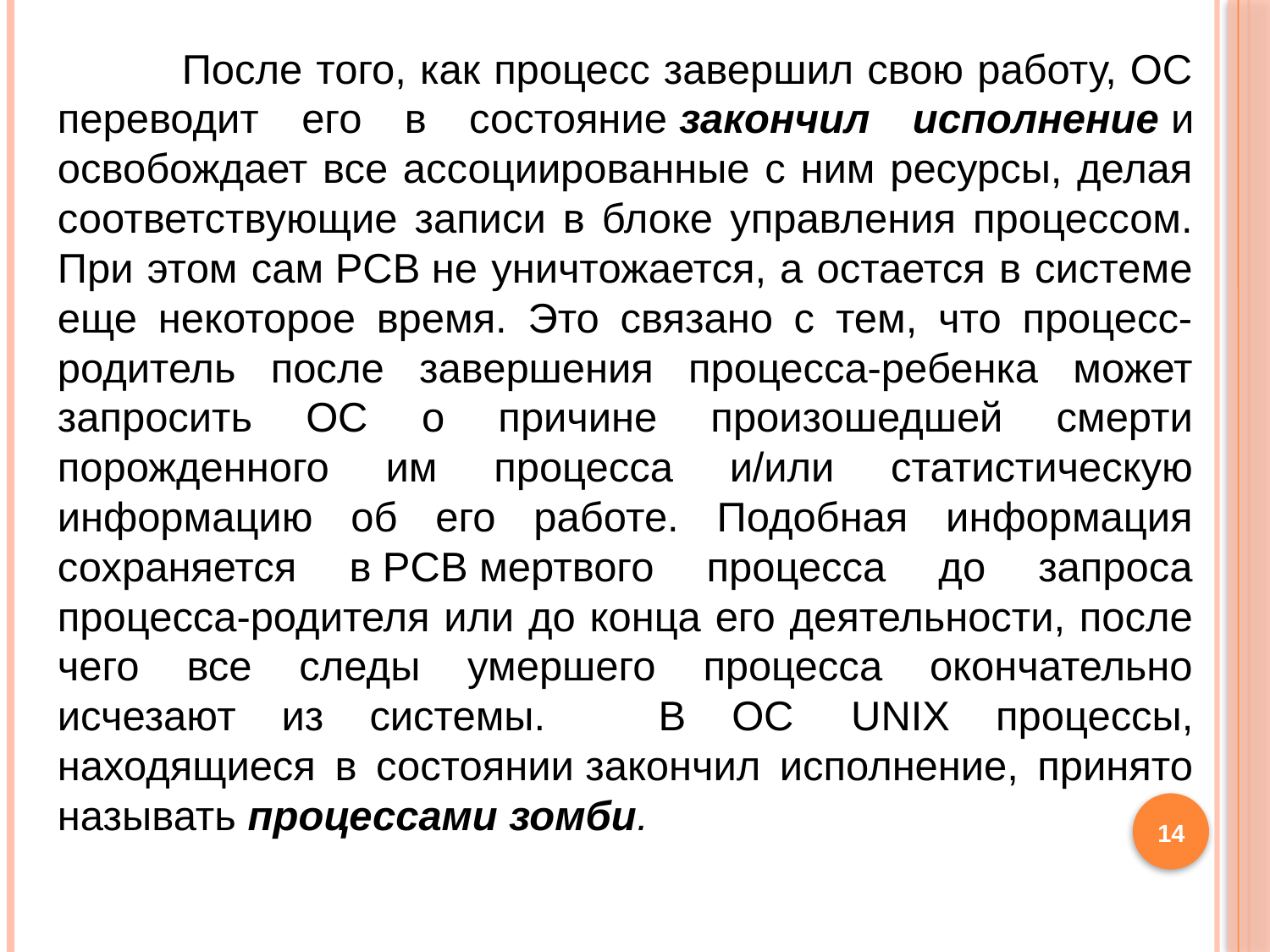

После того, как процесс завершил свою работу, ОС переводит его в состояние закончил исполнение и освобождает все ассоциированные с ним ресурсы, делая соответствующие записи в блоке управления процессом. При этом сам PCB не уничтожается, а остается в системе еще некоторое время. Это связано с тем, что процесс-родитель после завершения процесса-ребенка может запросить ОС о причине произошедшей смерти порожденного им процесса и/или статистическую информацию об его работе. Подобная информация сохраняется в PCB мертвого процесса до запроса процесса-родителя или до конца его деятельности, после чего все следы умершего процесса окончательно исчезают из системы. 	В ОС  UNIX процессы, находящиеся в состоянии закончил исполнение, принято называть процессами зомби.
14